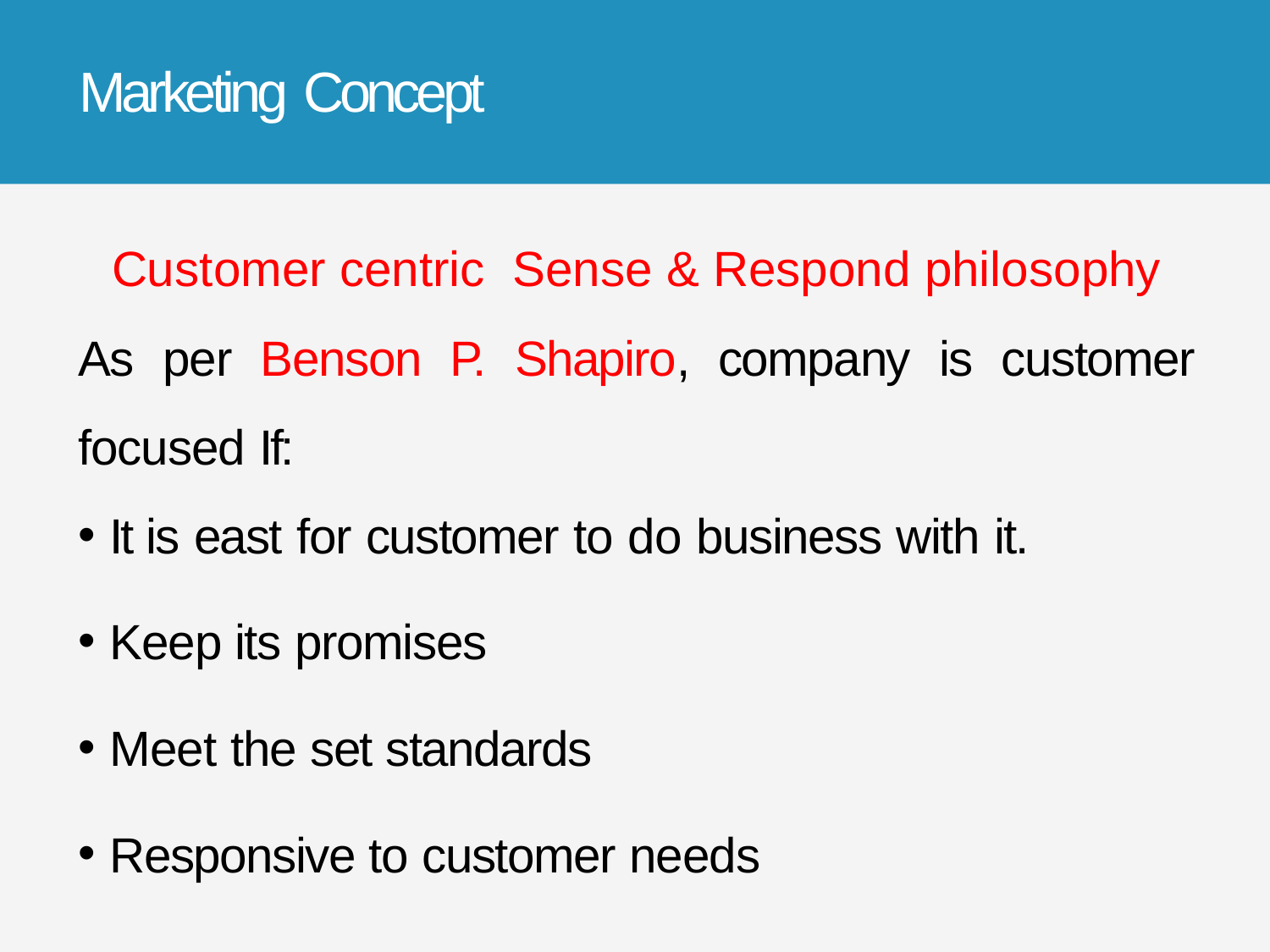

# Marketing Concept
Customer centric  Sense & Respond philosophy
As per Benson P. Shapiro, company is customer focused If:
It is east for customer to do business with it.
Keep its promises
Meet the set standards
Responsive to customer needs